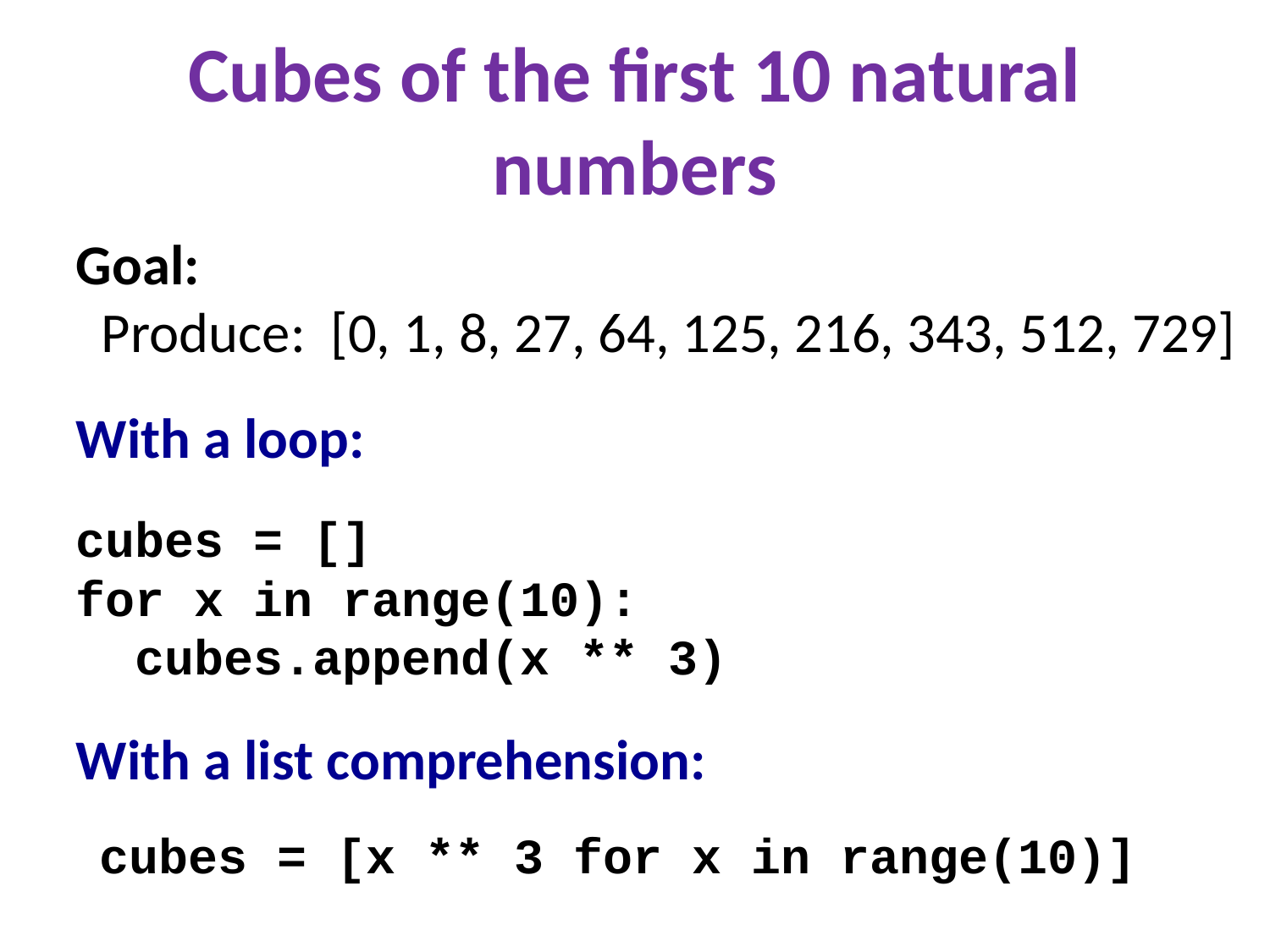

Cubes of the first 10 natural numbers
Goal:
  Produce:  [0, 1, 8, 27, 64, 125, 216, 343, 512, 729]

With a loop:

cubes = []
for x in range(10):
  cubes.append(x ** 3)

With a list comprehension:

cubes = [x ** 3 for x in range(10)]